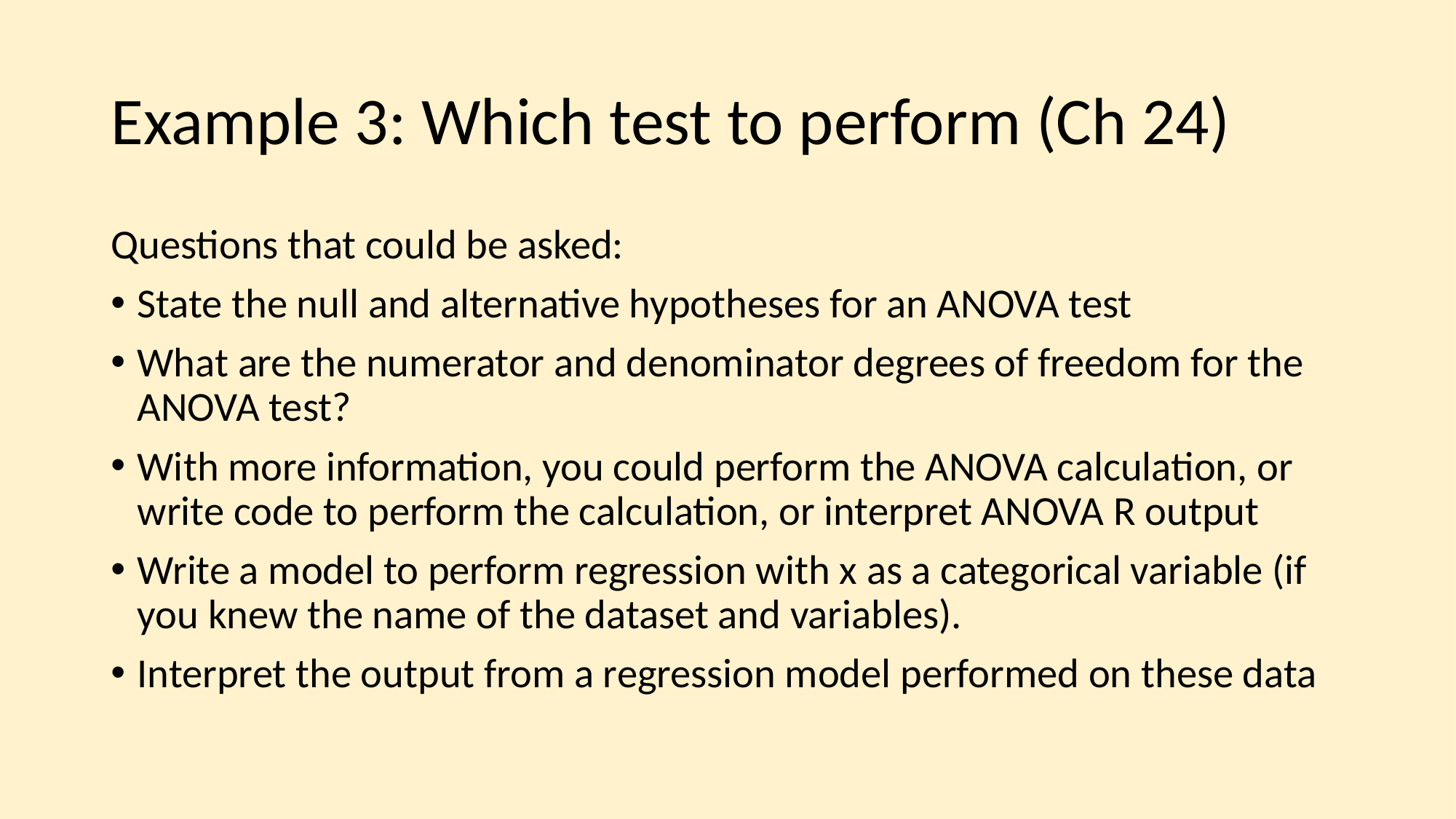

# Example 3: Which test to perform (Ch 24)
Questions that could be asked:
State the null and alternative hypotheses for an ANOVA test
What are the numerator and denominator degrees of freedom for the ANOVA test?
With more information, you could perform the ANOVA calculation, or write code to perform the calculation, or interpret ANOVA R output
Write a model to perform regression with x as a categorical variable (if you knew the name of the dataset and variables).
Interpret the output from a regression model performed on these data